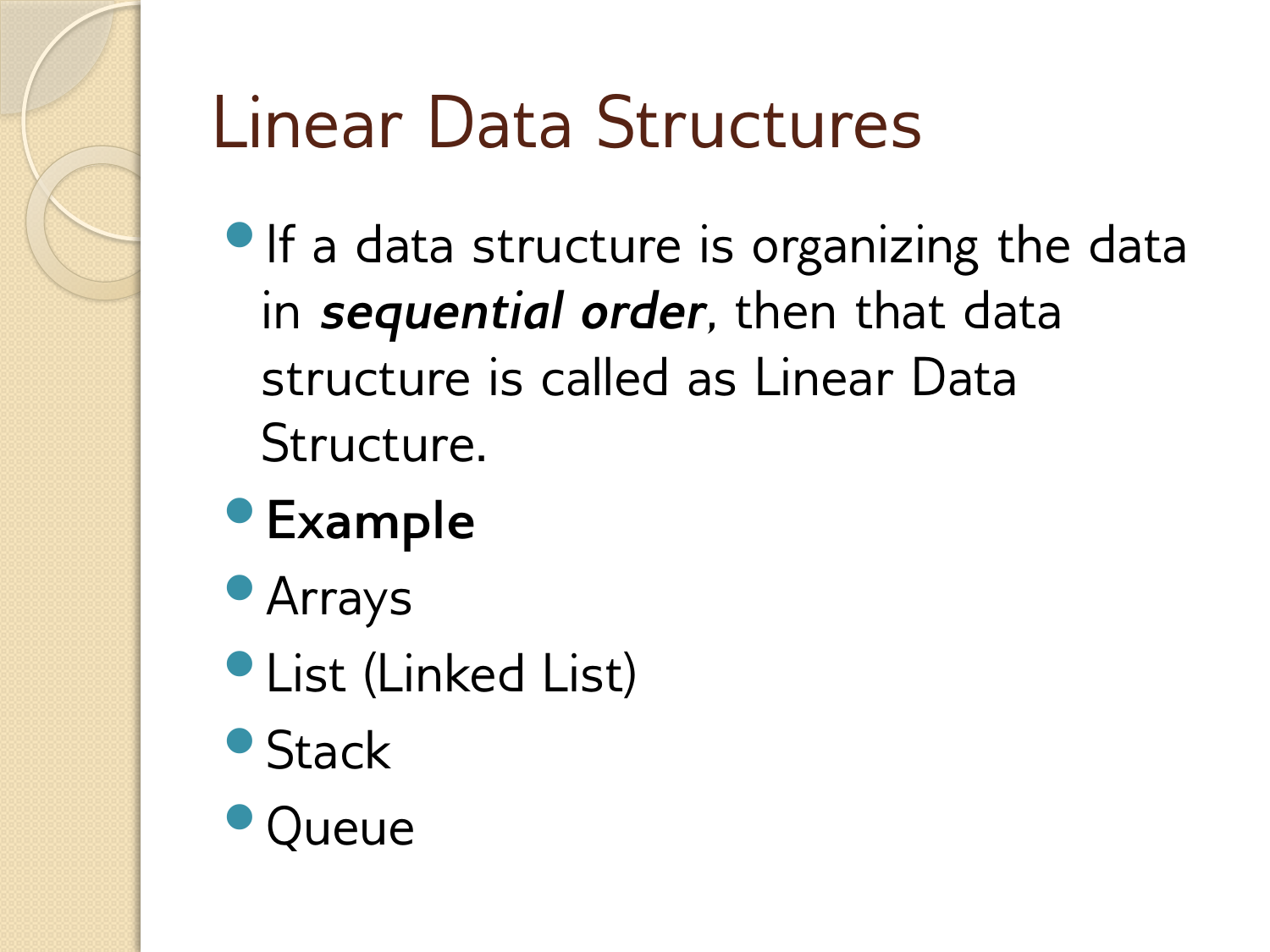

# Linear Data Structures
If a data structure is organizing the data in sequential order, then that data structure is called as Linear Data Structure.
Example
Arrays
List (Linked List)
Stack
Queue